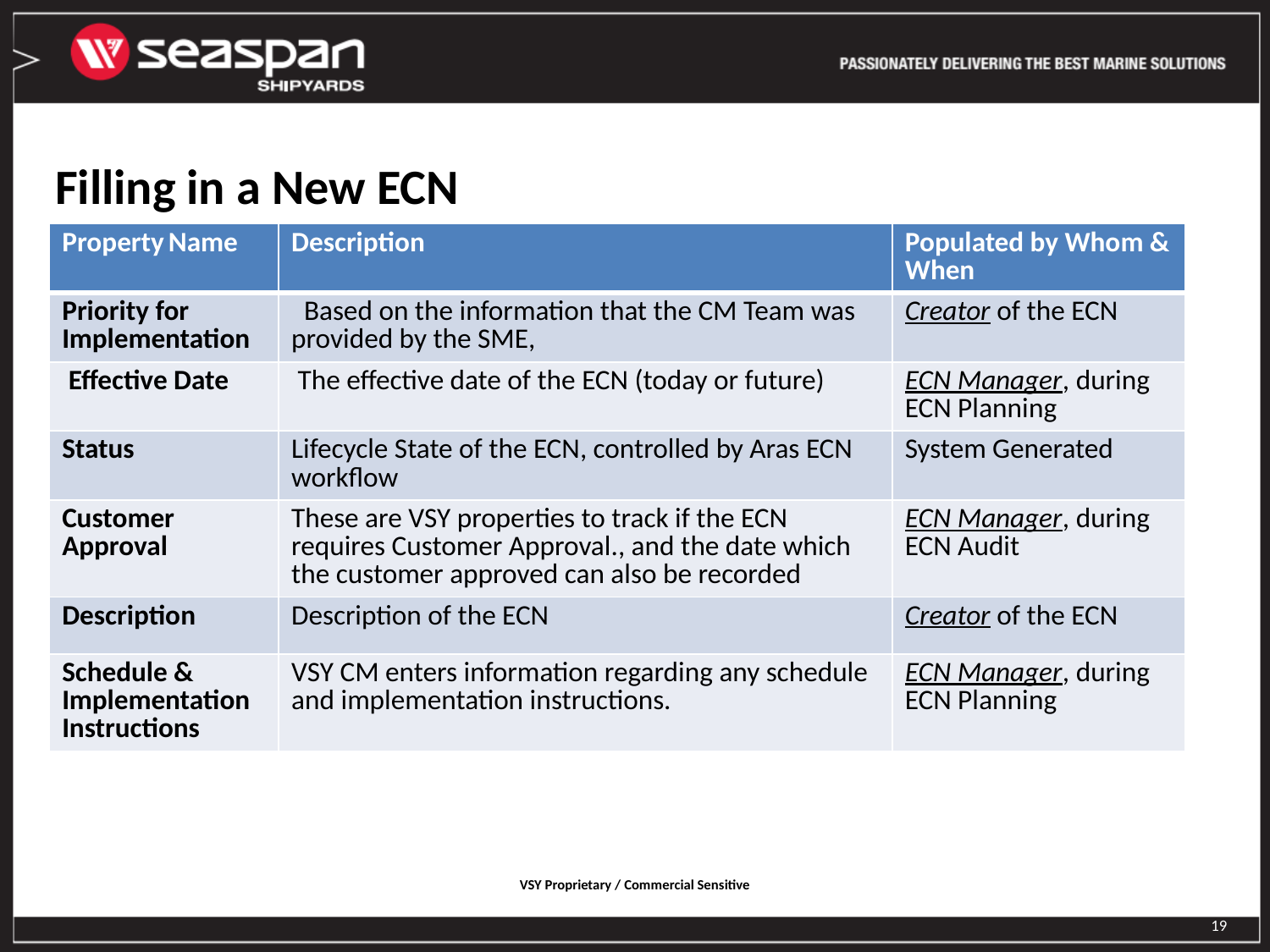

Filling in a New ECN
| Property Name | Description | Populated by Whom & When |
| --- | --- | --- |
| Priority for Implementation | Based on the information that the CM Team was provided by the SME, | Creator of the ECN |
| Effective Date | The effective date of the ECN (today or future) | ECN Manager, during ECN Planning |
| Status | Lifecycle State of the ECN, controlled by Aras ECN workflow | System Generated |
| Customer Approval | These are VSY properties to track if the ECN requires Customer Approval., and the date which the customer approved can also be recorded | ECN Manager, during ECN Audit |
| Description | Description of the ECN | Creator of the ECN |
| Schedule & Implementation Instructions | VSY CM enters information regarding any schedule and implementation instructions. | ECN Manager, during ECN Planning |
19